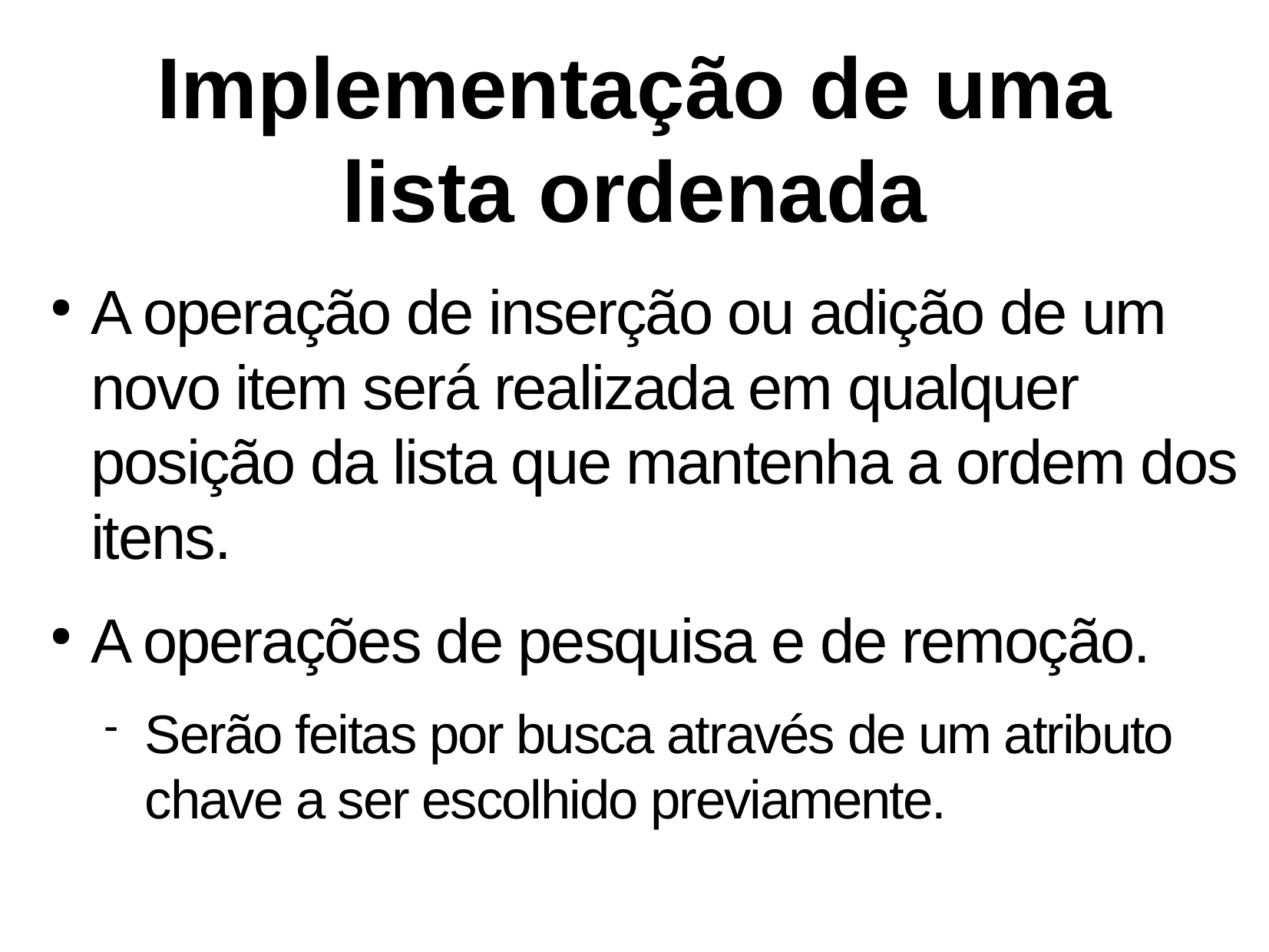

Implementação de uma lista ordenada
A operação de inserção ou adição de um novo item será realizada em qualquer posição da lista que mantenha a ordem dos itens.
A operações de pesquisa e de remoção.
Serão feitas por busca através de um atributo chave a ser escolhido previamente.